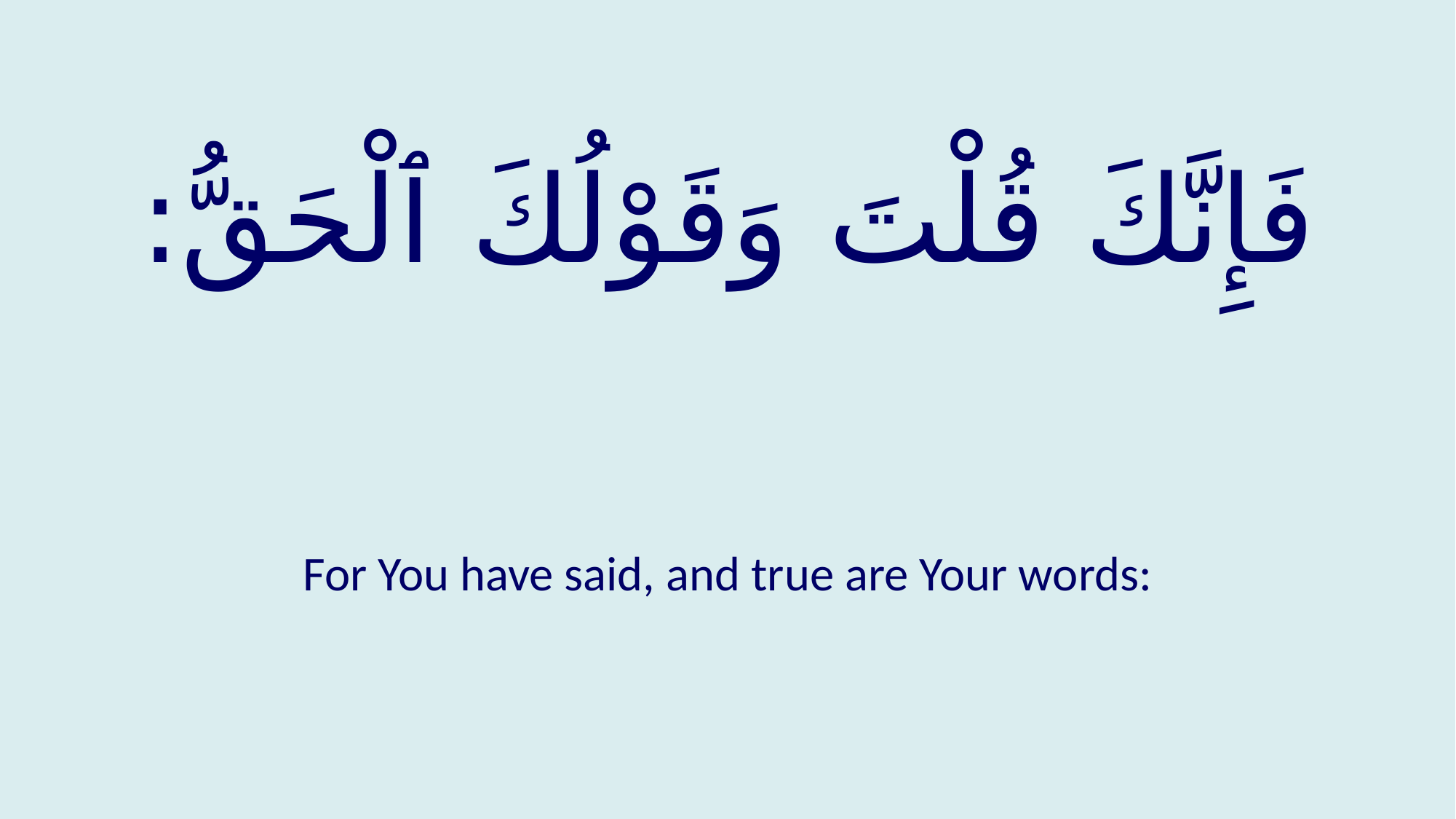

# فَإِنَّكَ قُلْتَ وَقَوْلُكَ ٱلْحَقُّ:
For You have said, and true are Your words: